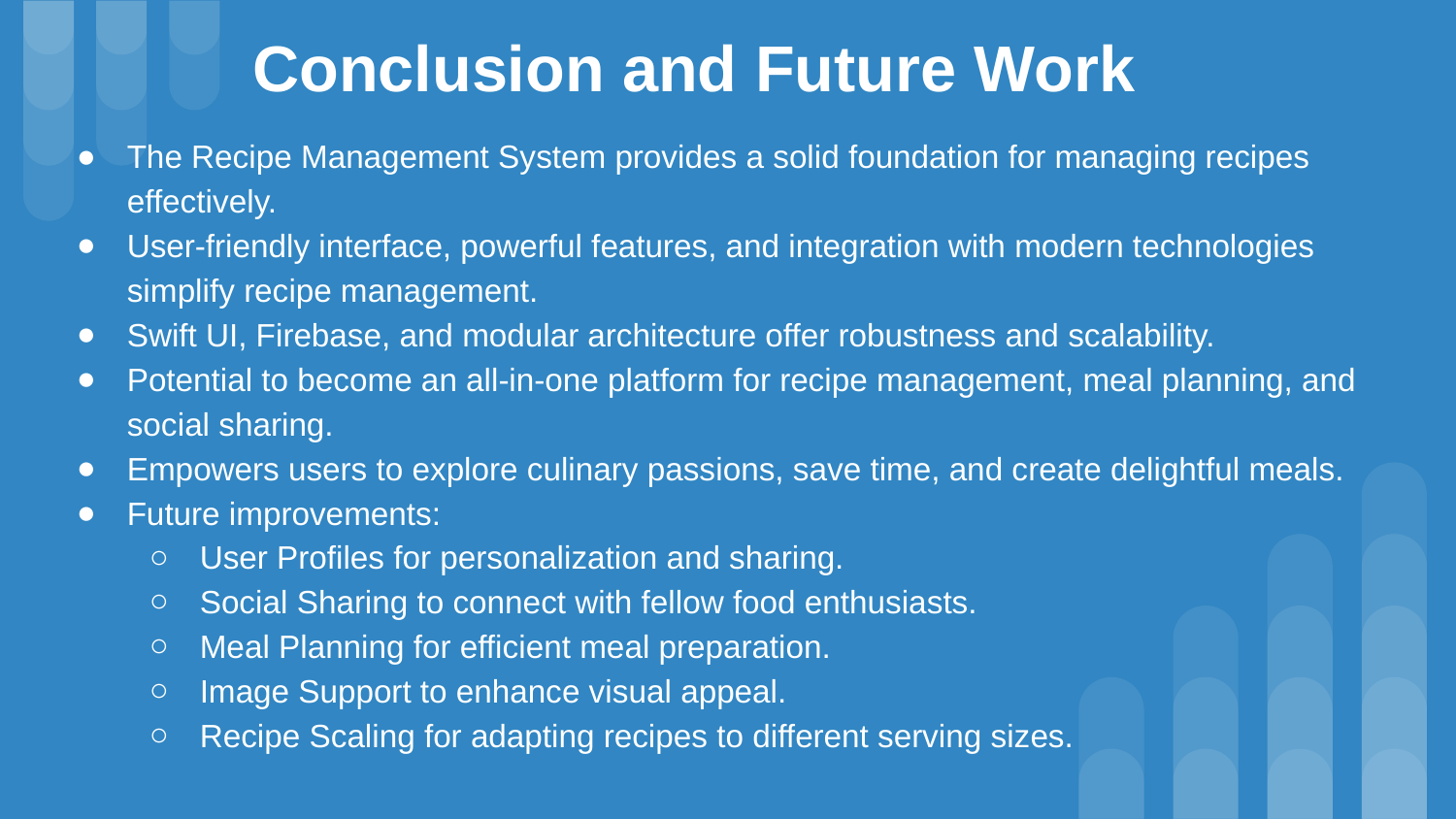

# Conclusion and Future Work
The Recipe Management System provides a solid foundation for managing recipes effectively.
User-friendly interface, powerful features, and integration with modern technologies simplify recipe management.
Swift UI, Firebase, and modular architecture offer robustness and scalability.
Potential to become an all-in-one platform for recipe management, meal planning, and social sharing.
Empowers users to explore culinary passions, save time, and create delightful meals.
Future improvements:
User Profiles for personalization and sharing.
Social Sharing to connect with fellow food enthusiasts.
Meal Planning for efficient meal preparation.
Image Support to enhance visual appeal.
Recipe Scaling for adapting recipes to different serving sizes.